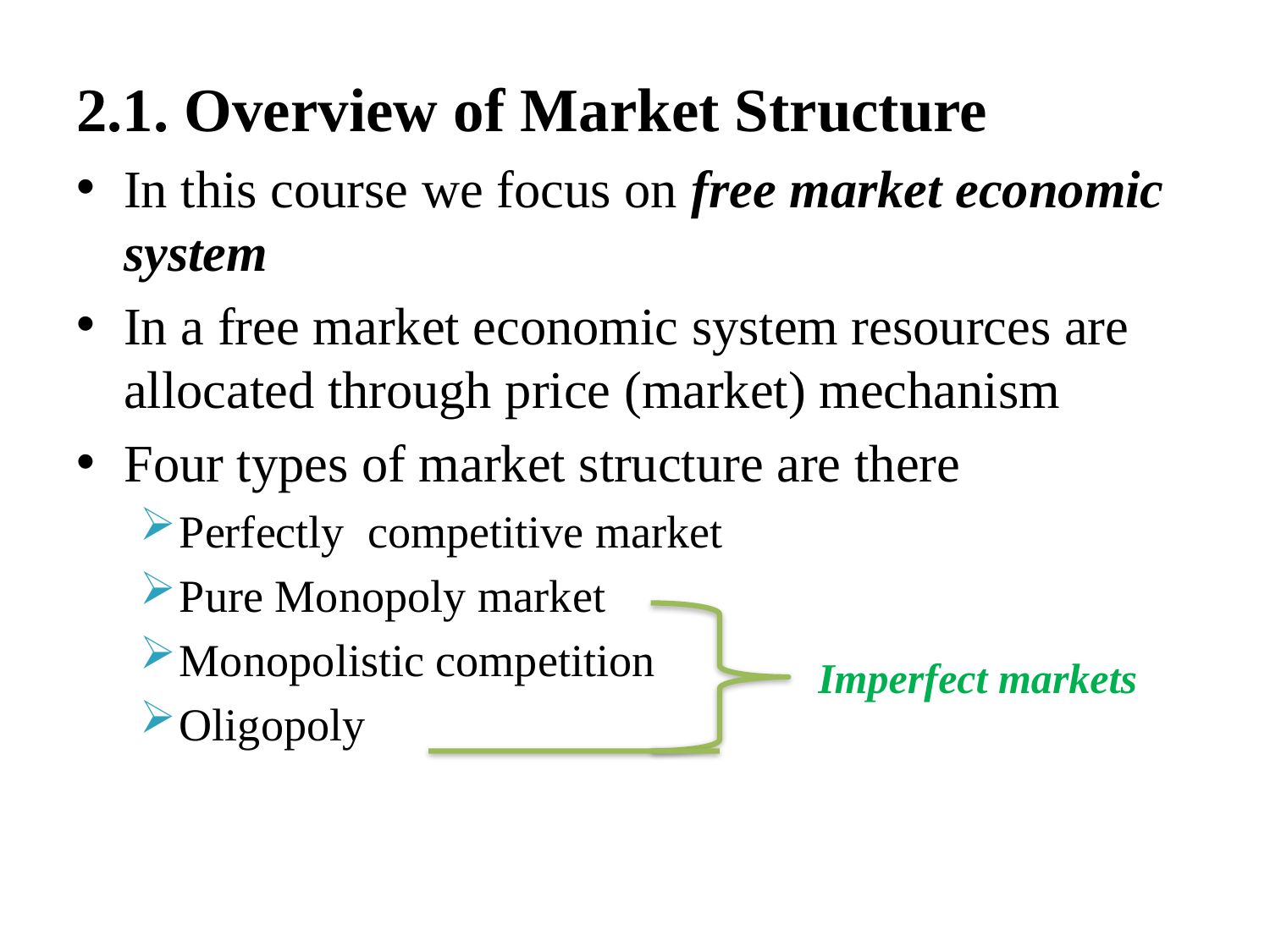

2.1. Overview of Market Structure
In this course we focus on free market economic system
In a free market economic system resources are allocated through price (market) mechanism
Four types of market structure are there
Perfectly  competitive market
Pure Monopoly market
Monopolistic competition
Oligopoly

Imperfect markets